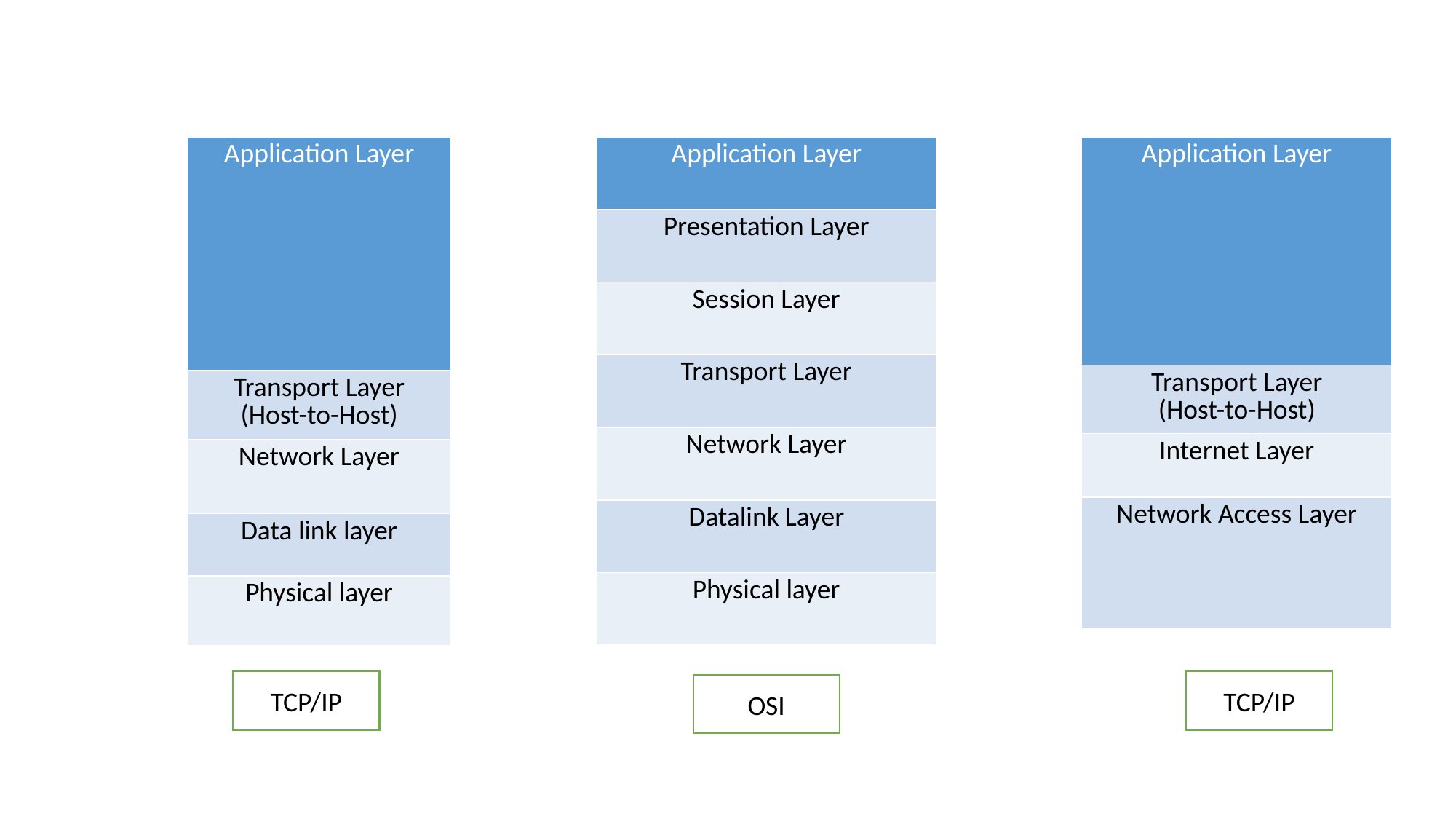

| Application Layer |
| --- |
| Transport Layer (Host-to-Host) |
| Internet Layer |
| Network Access Layer |
| Application Layer |
| --- |
| Transport Layer (Host-to-Host) |
| Network Layer |
| Data link layer |
| Physical layer |
| Application Layer |
| --- |
| Presentation Layer |
| Session Layer |
| Transport Layer |
| Network Layer |
| Datalink Layer |
| Physical layer |
TCP/IP
TCP/IP
OSI